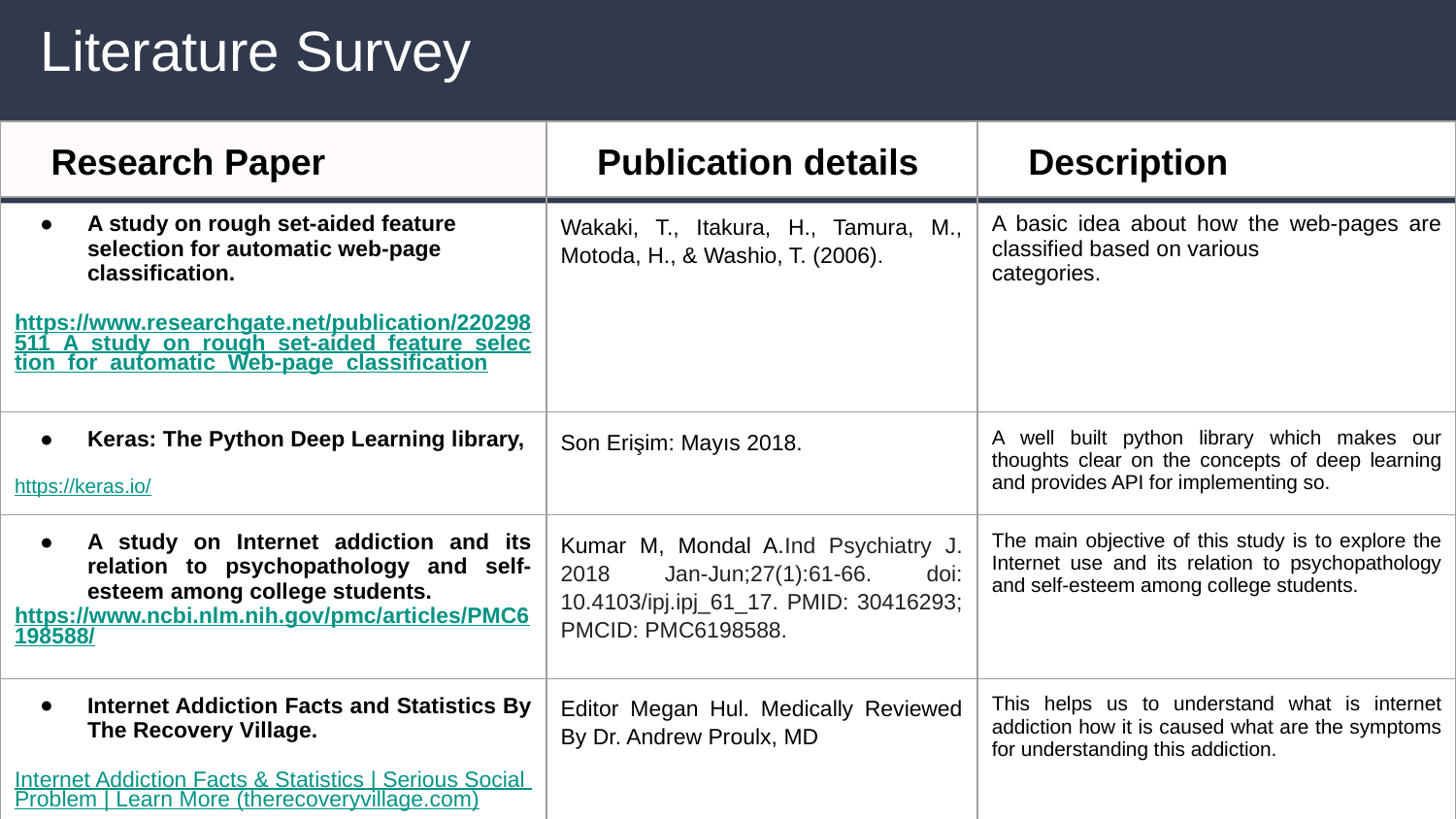

# Literature Survey
| Research Paper | Publication details | Description |
| --- | --- | --- |
| A study on rough set-aided feature selection for automatic web-page classification. https://www.researchgate.net/publication/220298511\_A\_study\_on\_rough\_set-aided\_feature\_selection\_for\_automatic\_Web-page\_classification | Wakaki, T., Itakura, H., Tamura, M., Motoda, H., & Washio, T. (2006). | A basic idea about how the web-pages are classified based on various categories. |
| Keras: The Python Deep Learning library, https://keras.io/ | Son Erişim: Mayıs 2018. | A well built python library which makes our thoughts clear on the concepts of deep learning and provides API for implementing so. |
| A study on Internet addiction and its relation to psychopathology and self-esteem among college students. https://www.ncbi.nlm.nih.gov/pmc/articles/PMC6198588/ | Kumar M, Mondal A.Ind Psychiatry J. 2018 Jan-Jun;27(1):61-66. doi: 10.4103/ipj.ipj\_61\_17. PMID: 30416293; PMCID: PMC6198588. | The main objective of this study is to explore the Internet use and its relation to psychopathology and self-esteem among college students. |
| Internet Addiction Facts and Statistics By The Recovery Village. Internet Addiction Facts & Statistics | Serious Social Problem | Learn More (therecoveryvillage.com) | Editor Megan Hul. Medically Reviewed By Dr. Andrew Proulx, MD | This helps us to understand what is internet addiction how it is caused what are the symptoms for understanding this addiction. |